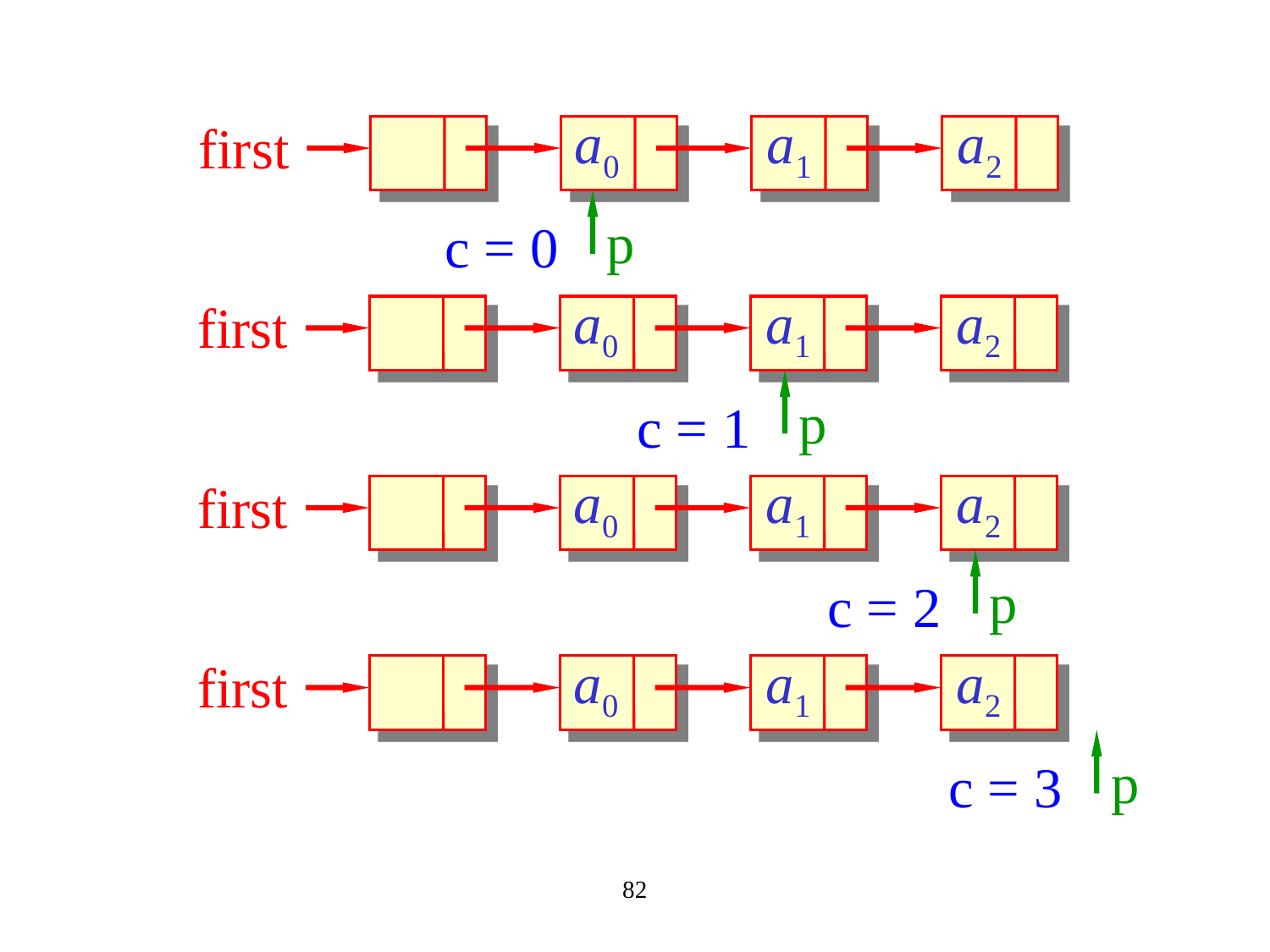

first
a0
a1
a2

p
c = 0
first
a0
a1
a2

p
c = 1
first
a0
a1
a2

p
c = 2
first
a0
a1
a2

p
c = 3
82